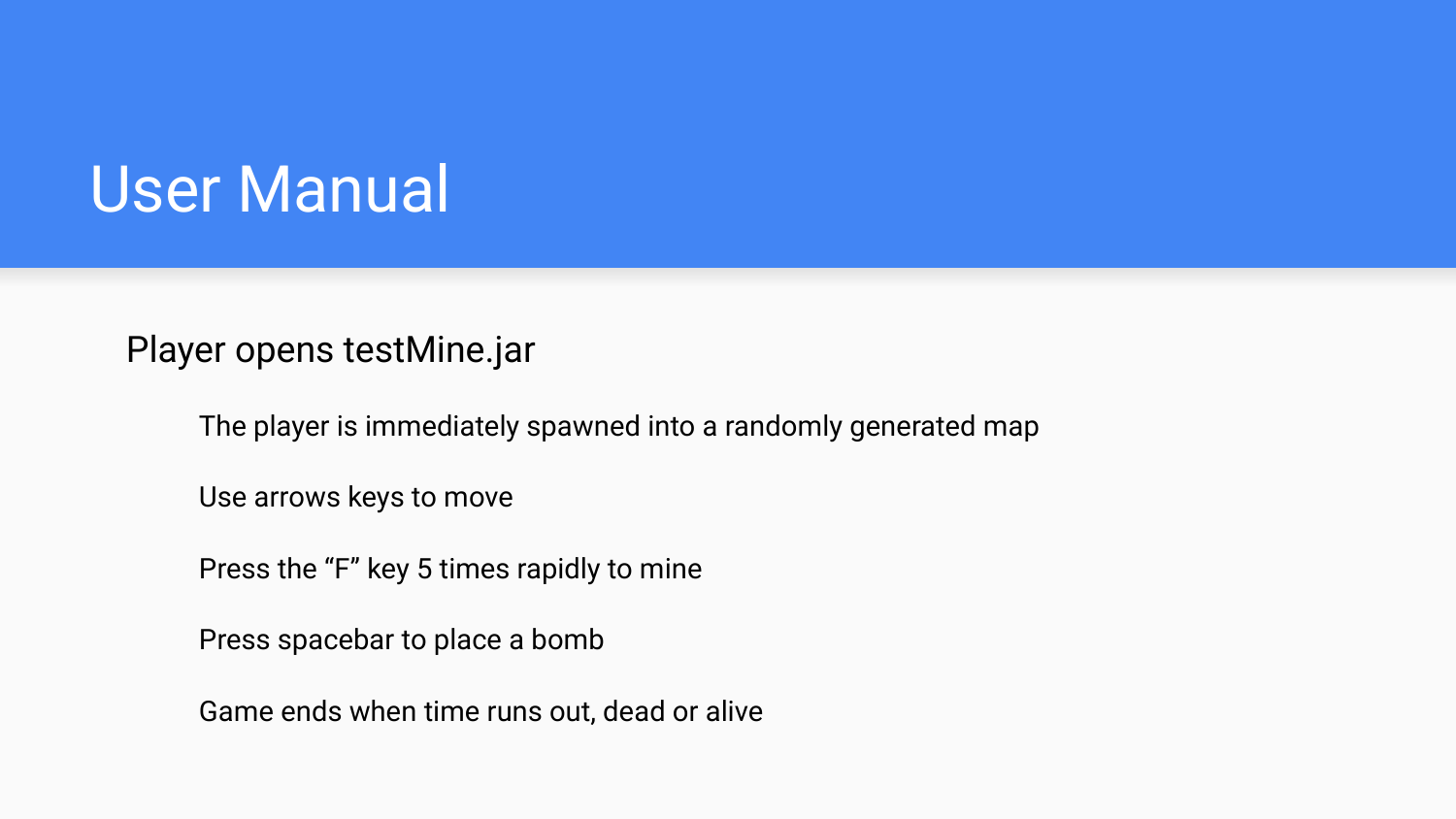

# User Manual
Player opens testMine.jar
The player is immediately spawned into a randomly generated map
Use arrows keys to move
Press the “F” key 5 times rapidly to mine
Press spacebar to place a bomb
Game ends when time runs out, dead or alive